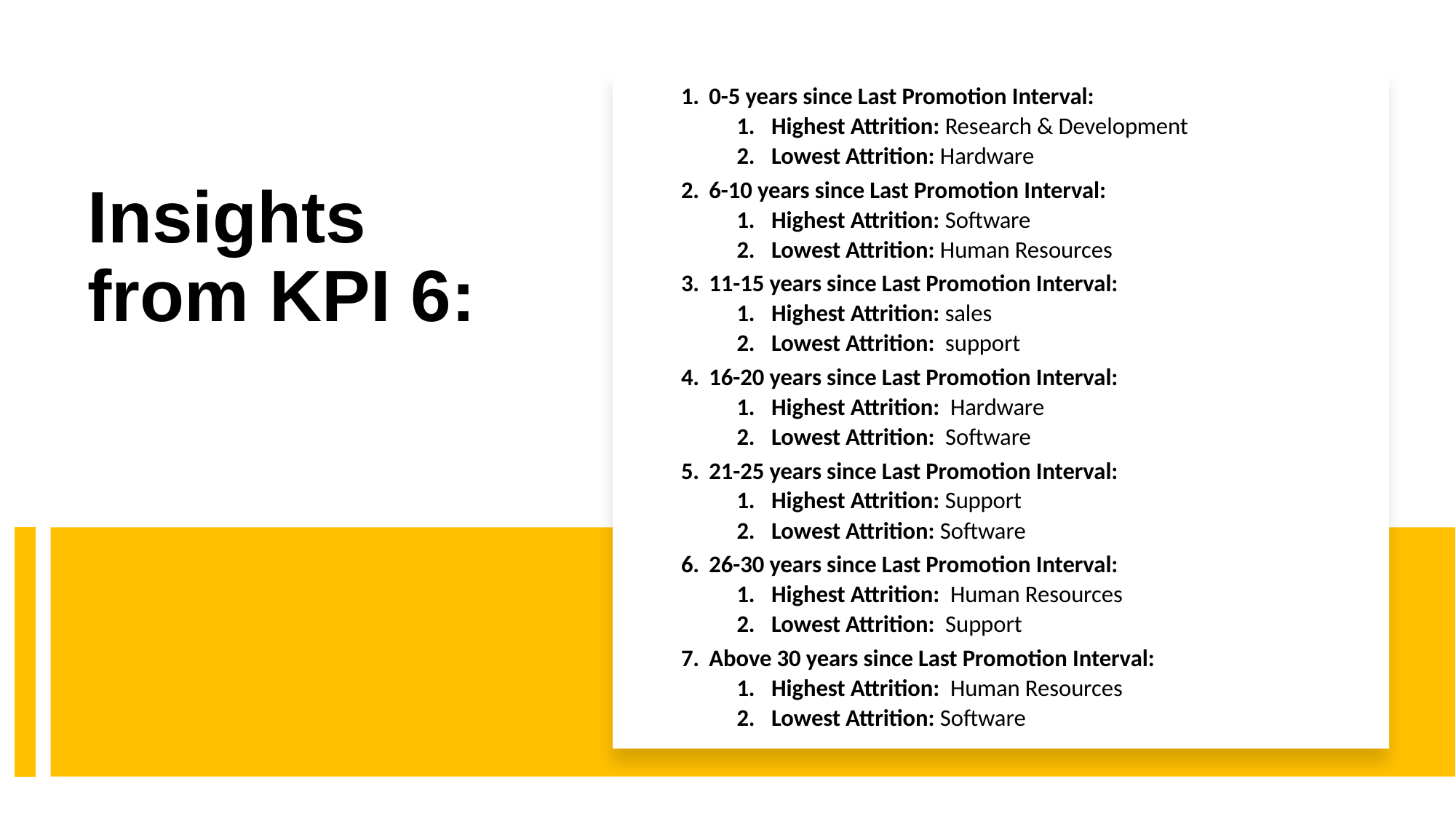

0-5 years since Last Promotion Interval:
Highest Attrition: Research & Development
Lowest Attrition: Hardware
6-10 years since Last Promotion Interval:
Highest Attrition: Software
Lowest Attrition: Human Resources
11-15 years since Last Promotion Interval:
Highest Attrition: sales
Lowest Attrition:  support
16-20 years since Last Promotion Interval:
Highest Attrition:  Hardware
Lowest Attrition:  Software
21-25 years since Last Promotion Interval:
Highest Attrition: Support
Lowest Attrition: Software
26-30 years since Last Promotion Interval:
Highest Attrition:  Human Resources
Lowest Attrition:  Support
Above 30 years since Last Promotion Interval:
Highest Attrition:  Human Resources
Lowest Attrition: Software

# Insights from KPI 6: